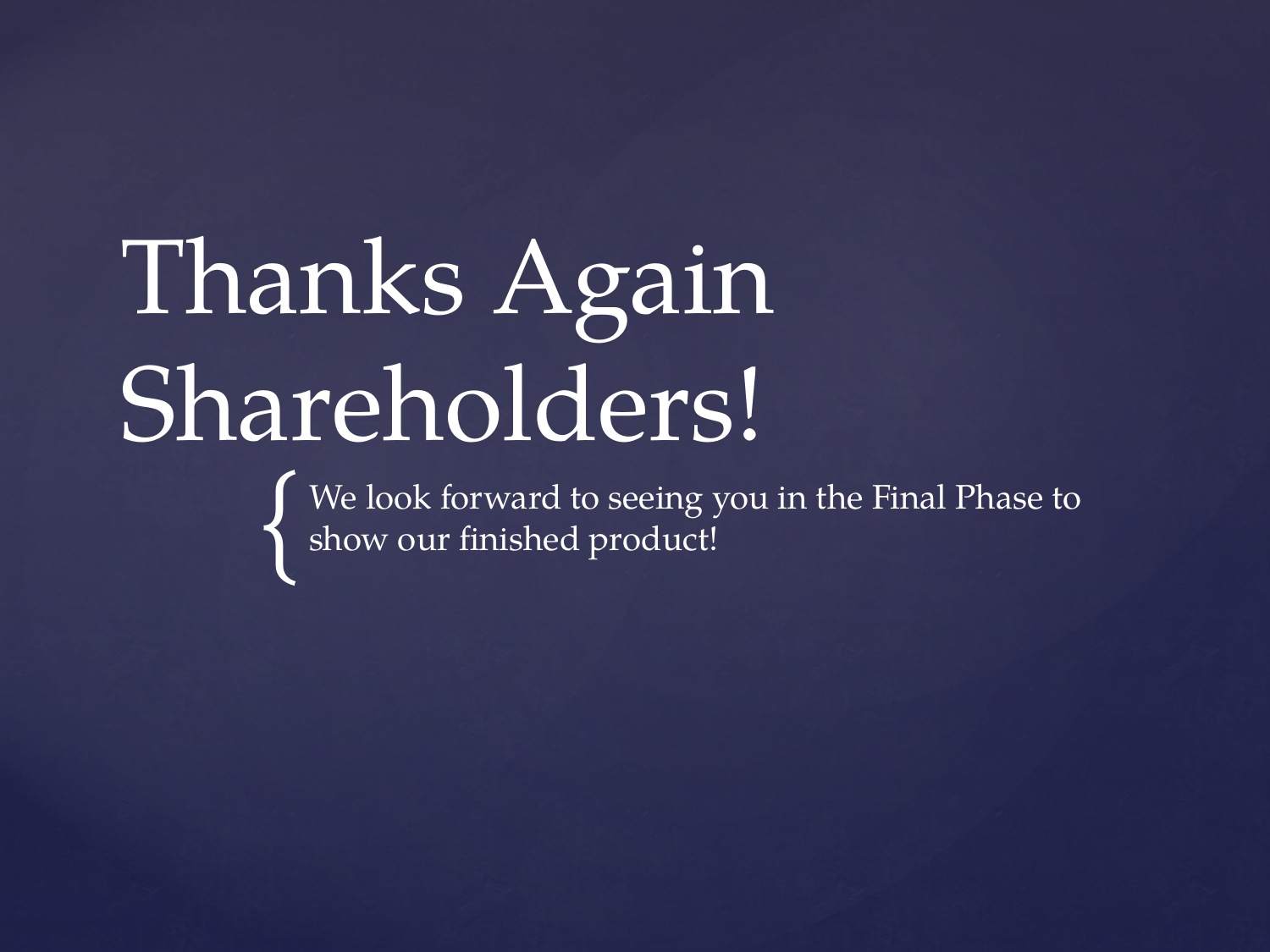

# Thanks Again Shareholders!
We look forward to seeing you in the Final Phase to show our finished product!